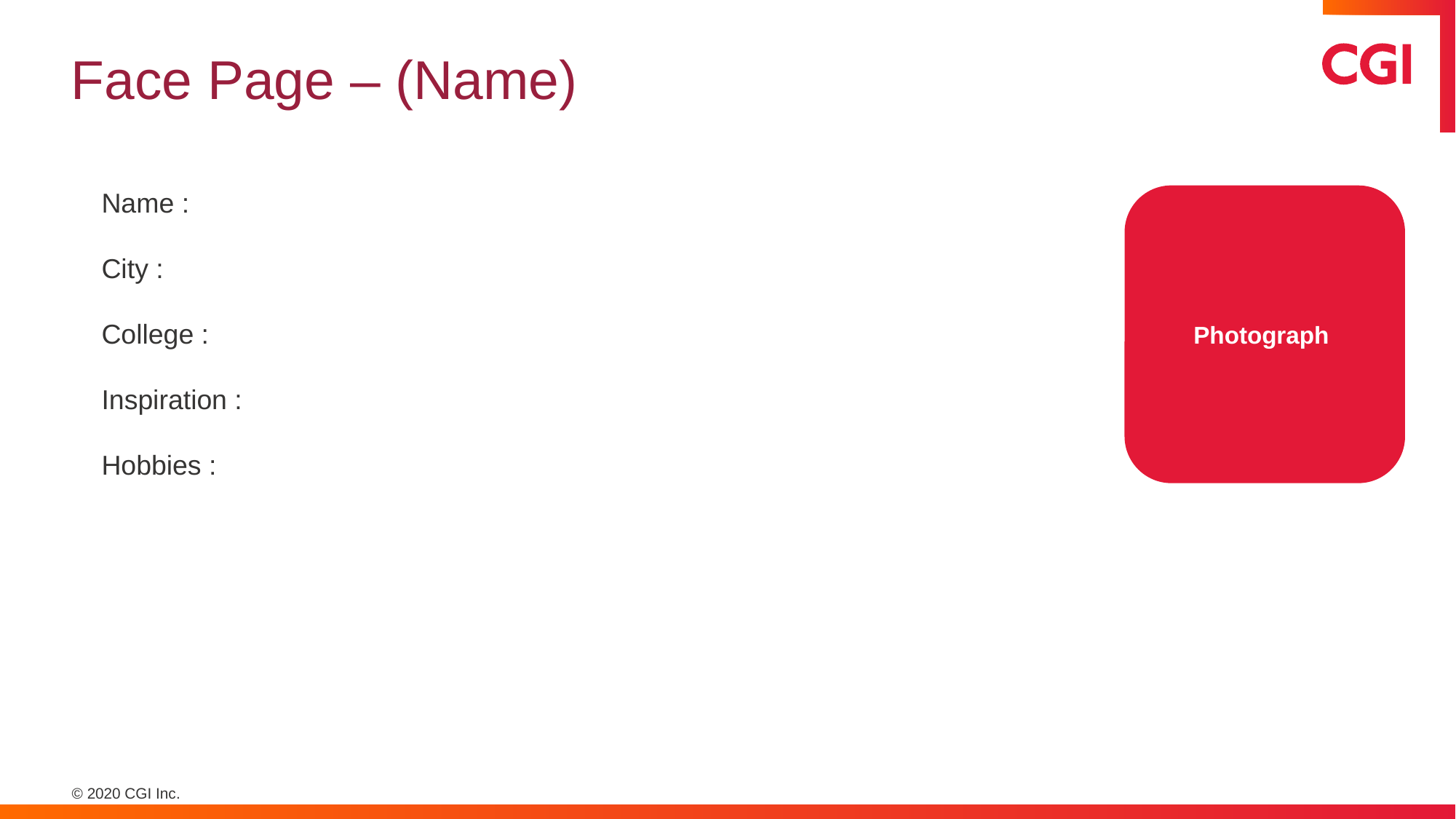

# Face Page – (Name)
Name :

City :

College :

Inspiration :

Hobbies :
Photograph